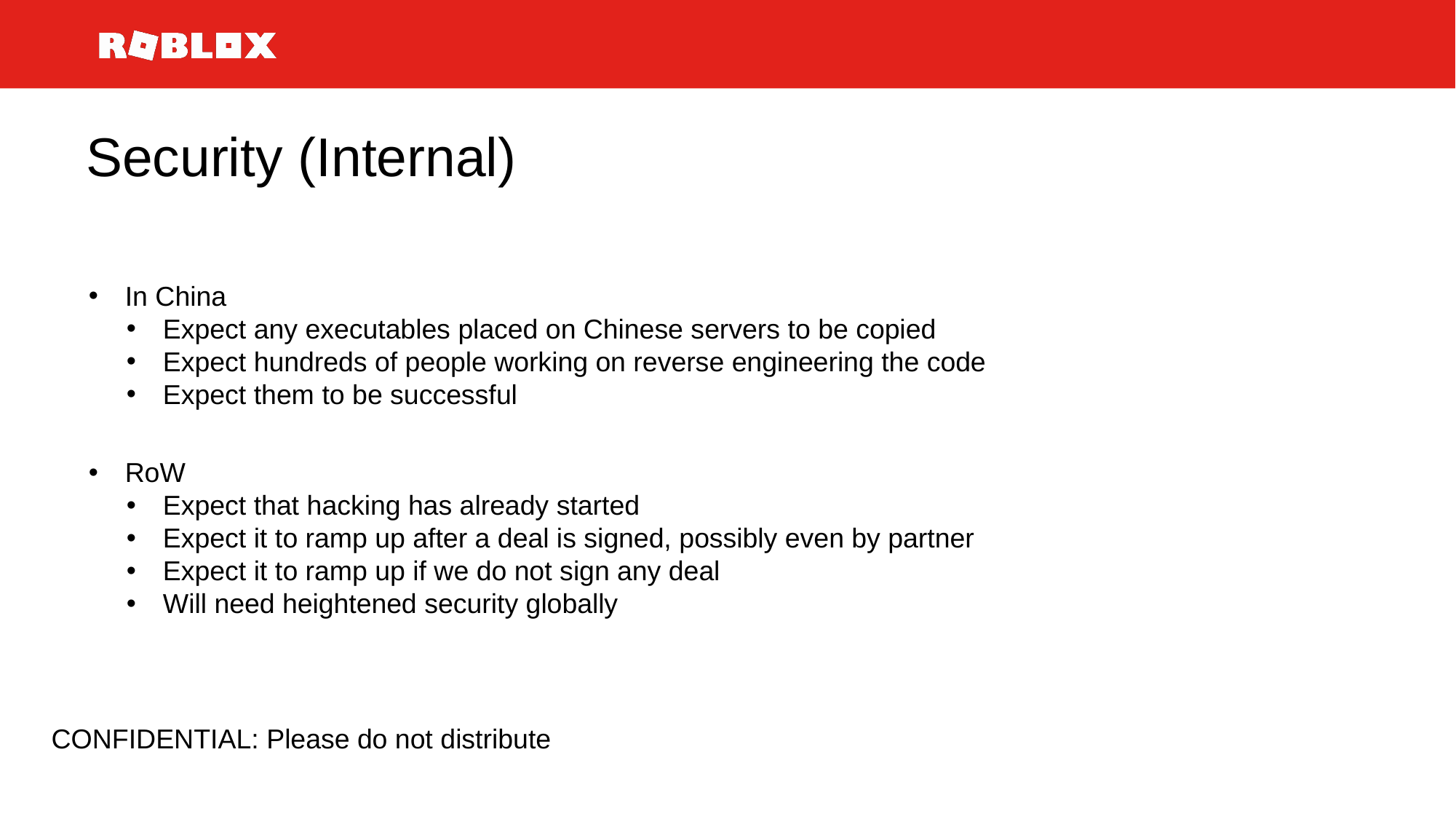

# Security (Internal)
In China
Expect any executables placed on Chinese servers to be copied
Expect hundreds of people working on reverse engineering the code
Expect them to be successful
RoW
Expect that hacking has already started
Expect it to ramp up after a deal is signed, possibly even by partner
Expect it to ramp up if we do not sign any deal
Will need heightened security globally
CONFIDENTIAL: Please do not distribute